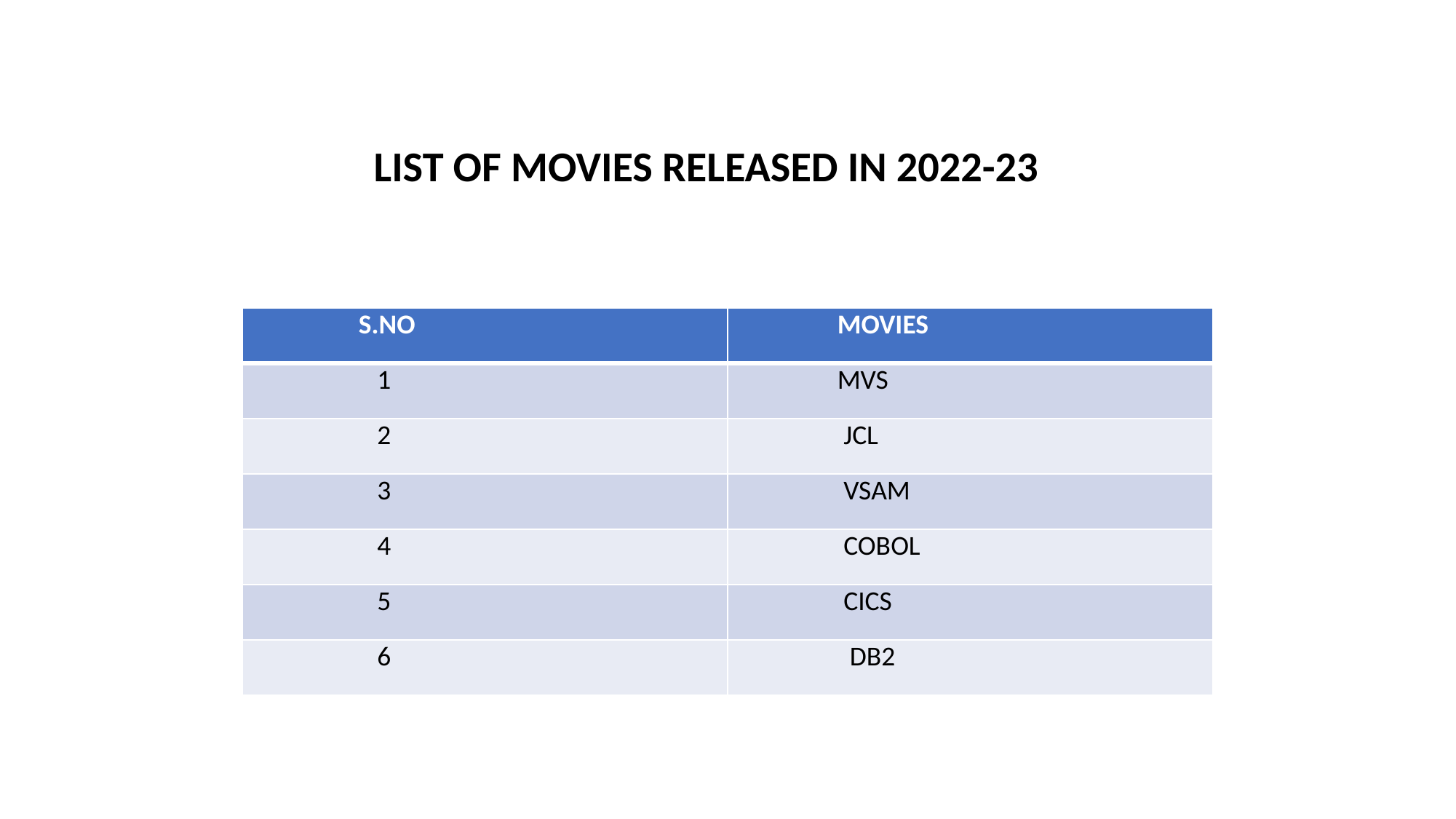

LIST OF MOVIES RELEASED IN 2022-23
| S.NO | MOVIES |
| --- | --- |
| 1 | MVS |
| 2 | JCL |
| 3 | VSAM |
| 4 | COBOL |
| 5 | CICS |
| 6 | DB2 |